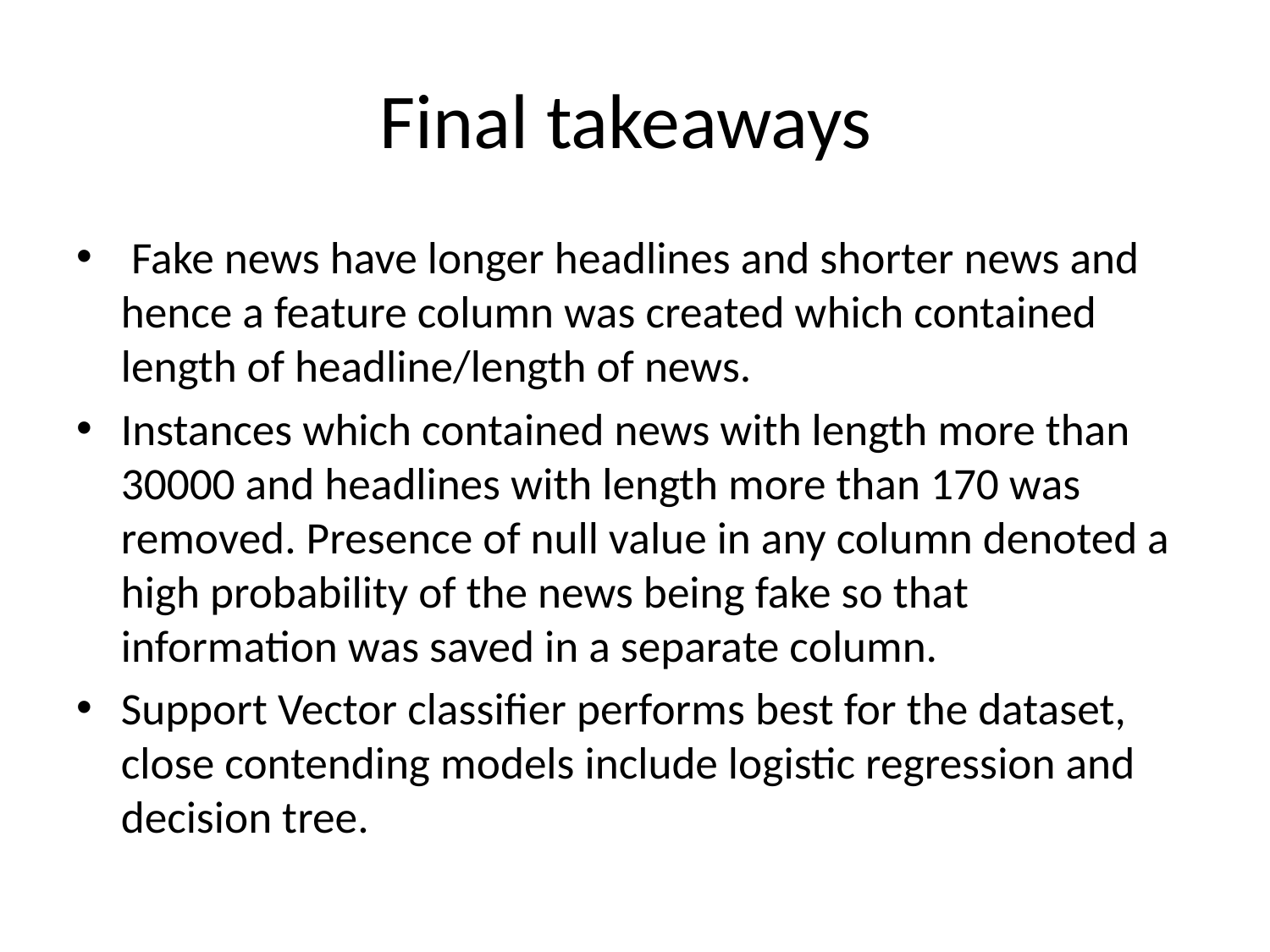

# Final takeaways
 Fake news have longer headlines and shorter news and hence a feature column was created which contained length of headline/length of news.
Instances which contained news with length more than 30000 and headlines with length more than 170 was removed. Presence of null value in any column denoted a high probability of the news being fake so that information was saved in a separate column.
Support Vector classifier performs best for the dataset, close contending models include logistic regression and decision tree.